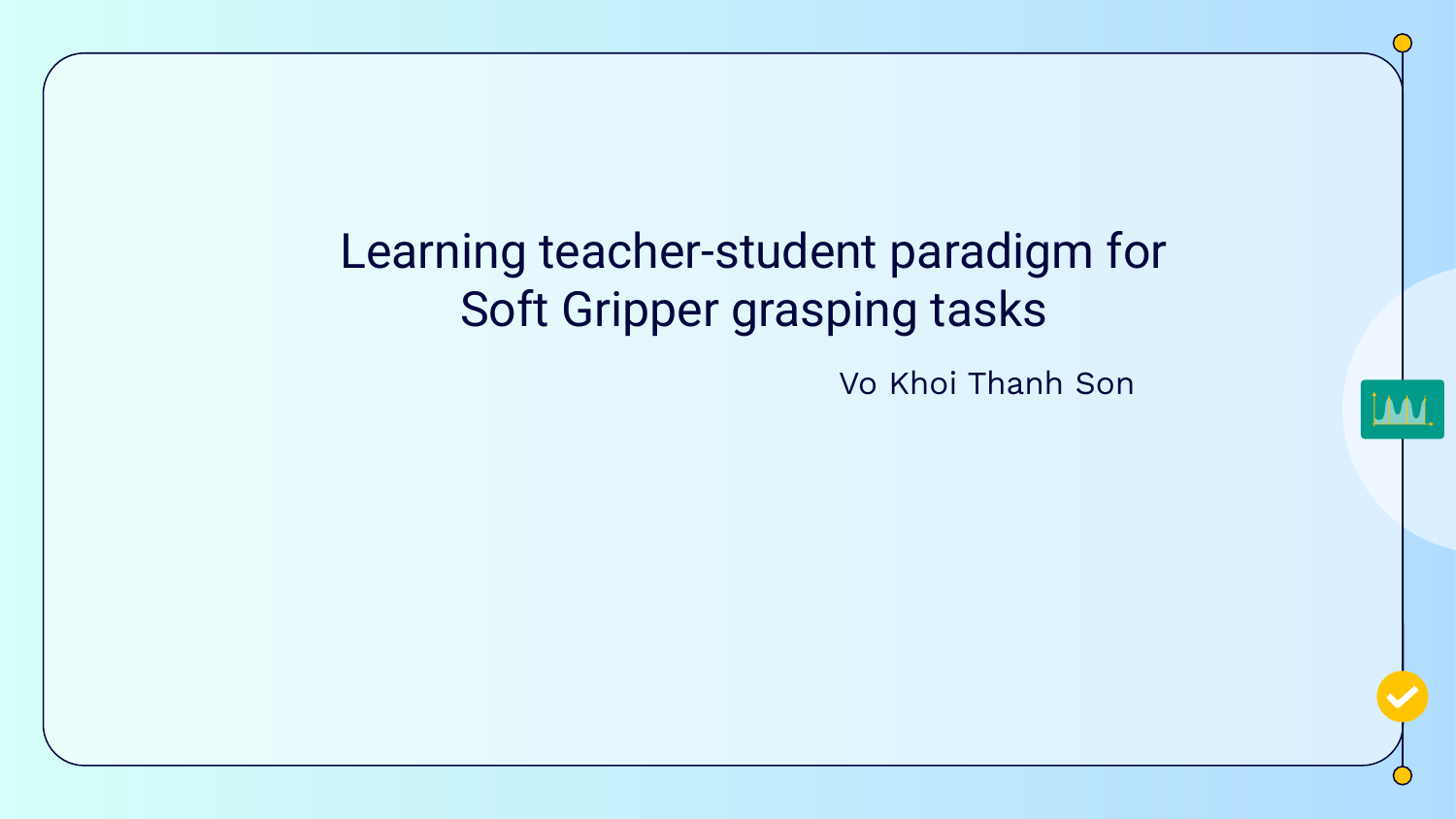

Learning teacher-student paradigm for Soft Gripper grasping tasks
Vo Khoi Thanh Son